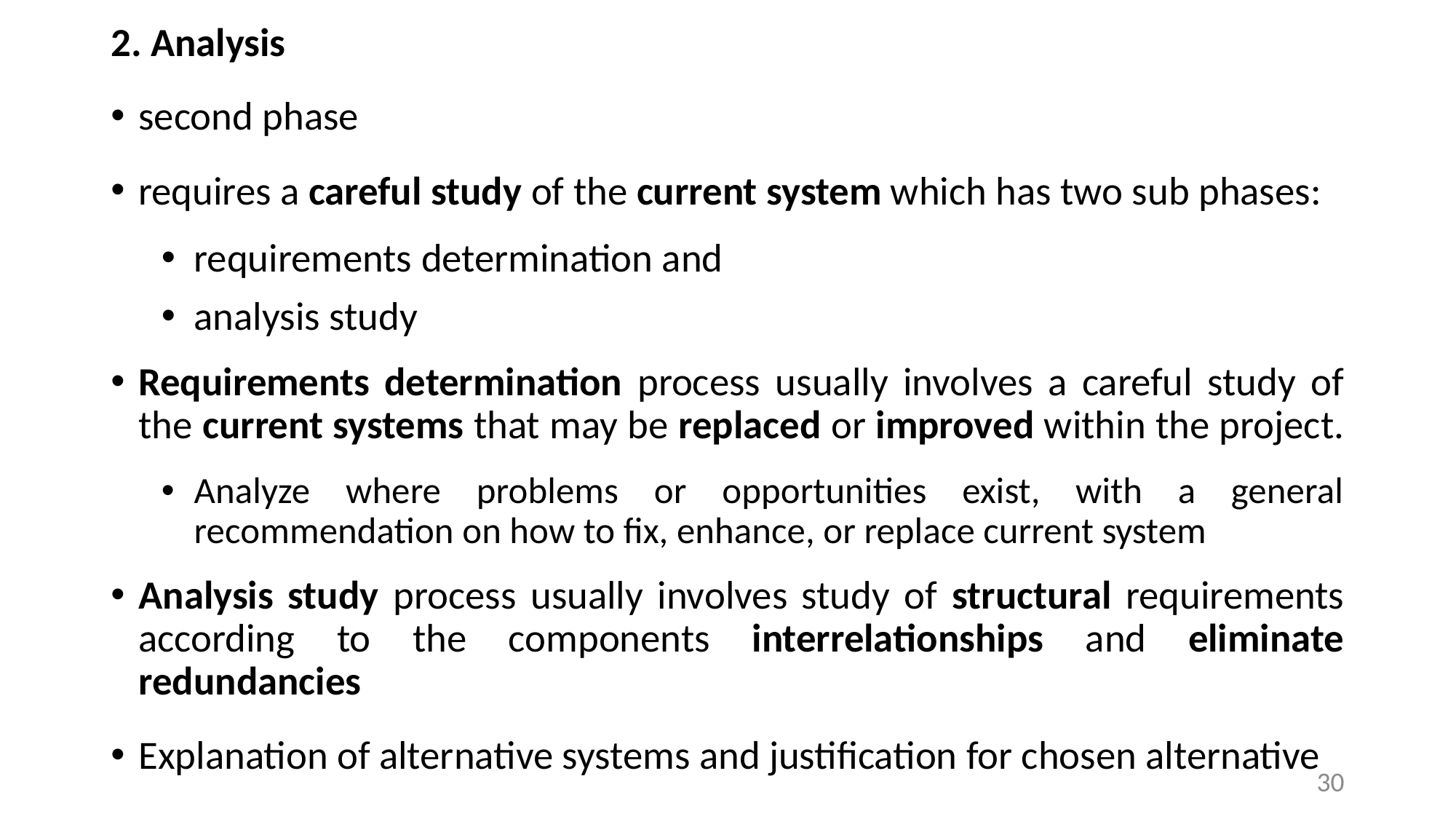

2. Analysis
second phase
requires a careful study of the current system which has two sub phases:
requirements determination and
analysis study
Requirements determination process usually involves a careful study of the current systems that may be replaced or improved within the project.
Analyze where problems or opportunities exist, with a general recommendation on how to fix, enhance, or replace current system
Analysis study process usually involves study of structural requirements according to the components interrelationships and eliminate redundancies
Explanation of alternative systems and justification for chosen alternative

30